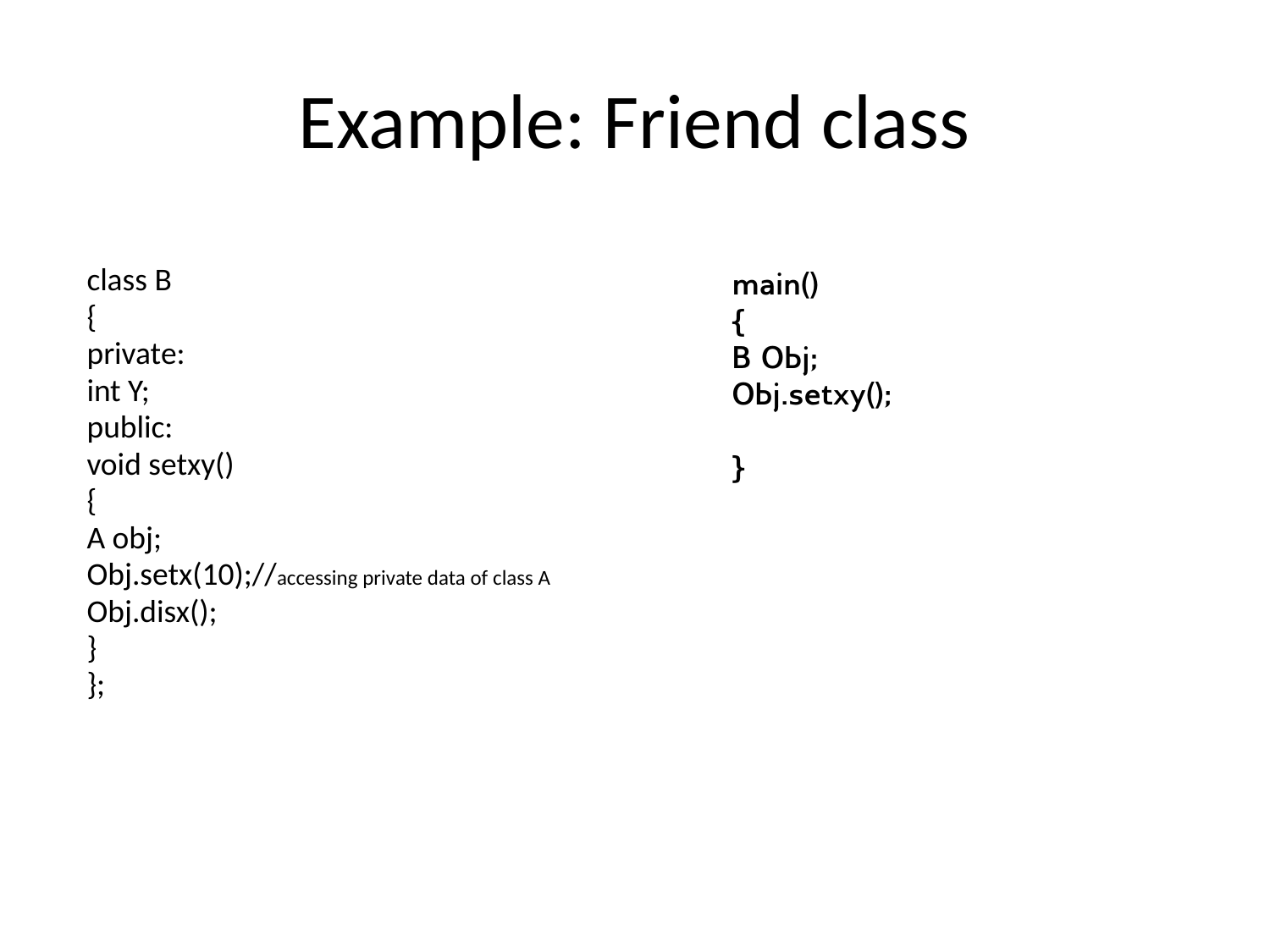

# Example: Friend class
class B
{
private:
int Y;
public:
void setxy()
{
A obj;
Obj.setx(10);//accessing private data of class A
Obj.disx();
}
};

main()
{
B Obj;
Obj.setxy();

}